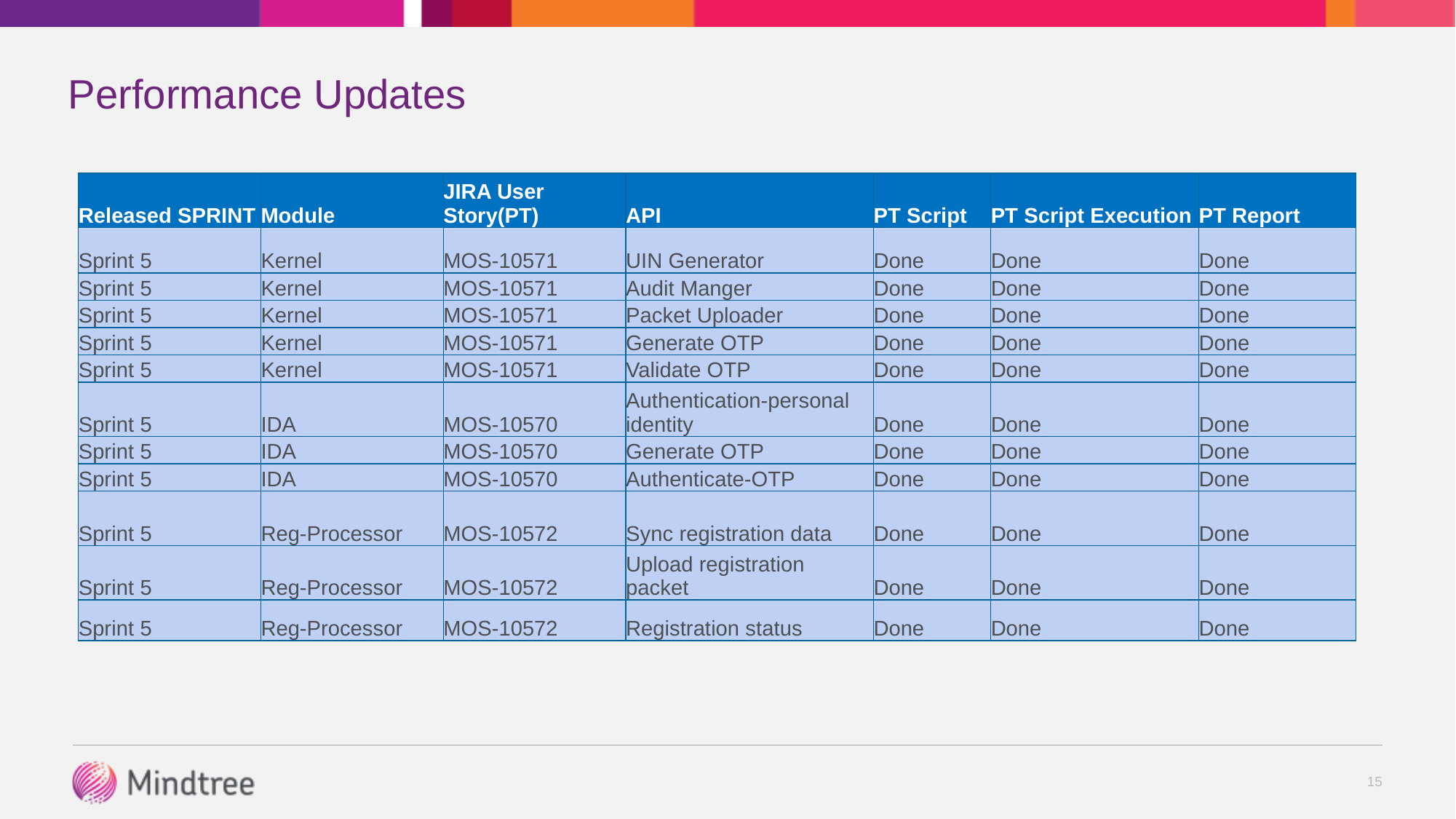

# Performance Updates
| Released SPRINT | Module | JIRA User Story(PT) | API | PT Script | PT Script Execution | PT Report |
| --- | --- | --- | --- | --- | --- | --- |
| Sprint 5 | Kernel | MOS-10571 | UIN Generator | Done | Done | Done |
| Sprint 5 | Kernel | MOS-10571 | Audit Manger | Done | Done | Done |
| Sprint 5 | Kernel | MOS-10571 | Packet Uploader | Done | Done | Done |
| Sprint 5 | Kernel | MOS-10571 | Generate OTP | Done | Done | Done |
| Sprint 5 | Kernel | MOS-10571 | Validate OTP | Done | Done | Done |
| Sprint 5 | IDA | MOS-10570 | Authentication-personal identity | Done | Done | Done |
| Sprint 5 | IDA | MOS-10570 | Generate OTP | Done | Done | Done |
| Sprint 5 | IDA | MOS-10570 | Authenticate-OTP | Done | Done | Done |
| Sprint 5 | Reg-Processor | MOS-10572 | Sync registration data | Done | Done | Done |
| Sprint 5 | Reg-Processor | MOS-10572 | Upload registration packet | Done | Done | Done |
| Sprint 5 | Reg-Processor | MOS-10572 | Registration status | Done | Done | Done |
15